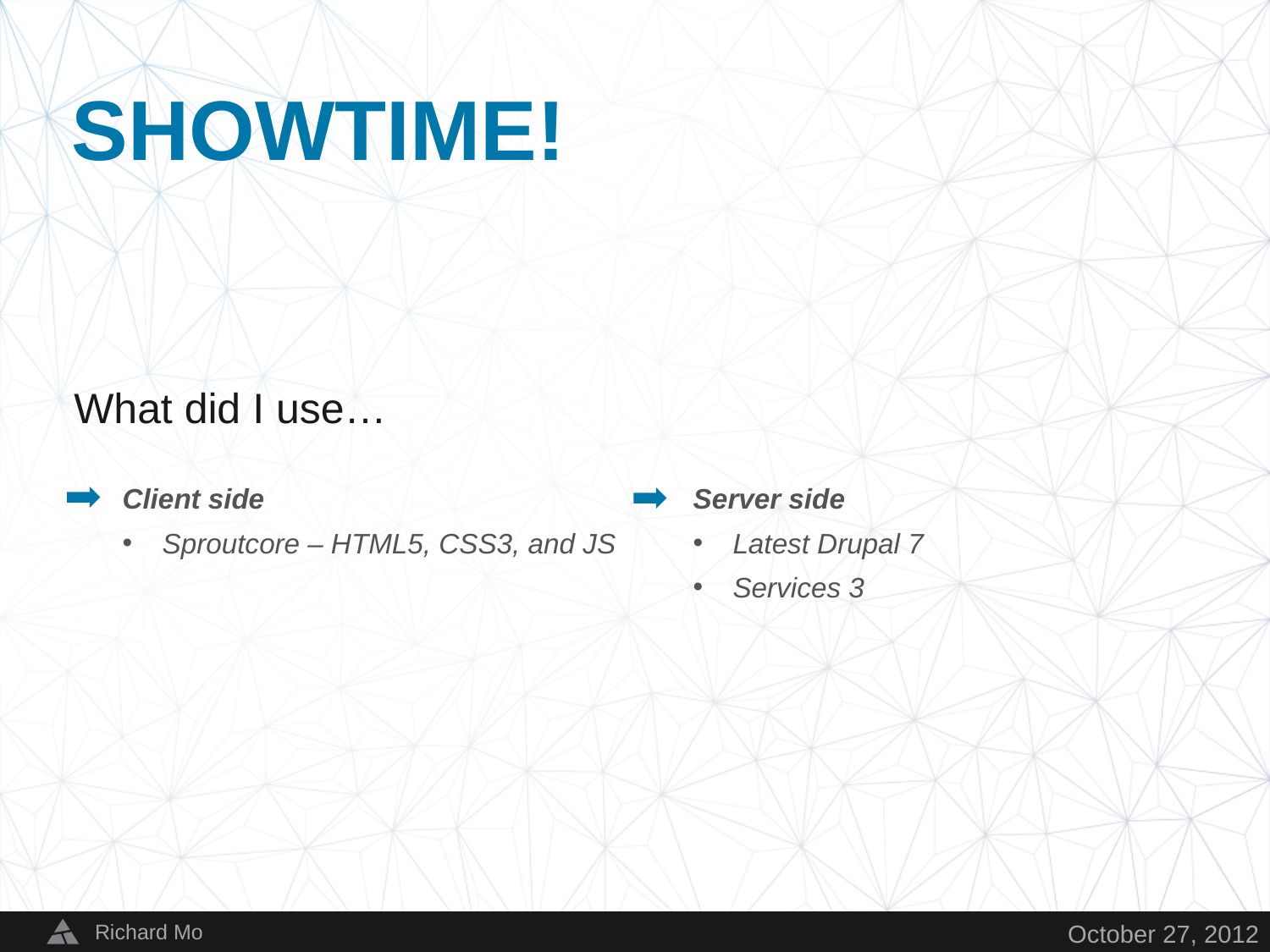

SHOWTIME!
What did I use…
Client side
Sproutcore – HTML5, CSS3, and JS

Server side
Latest Drupal 7
Services 3